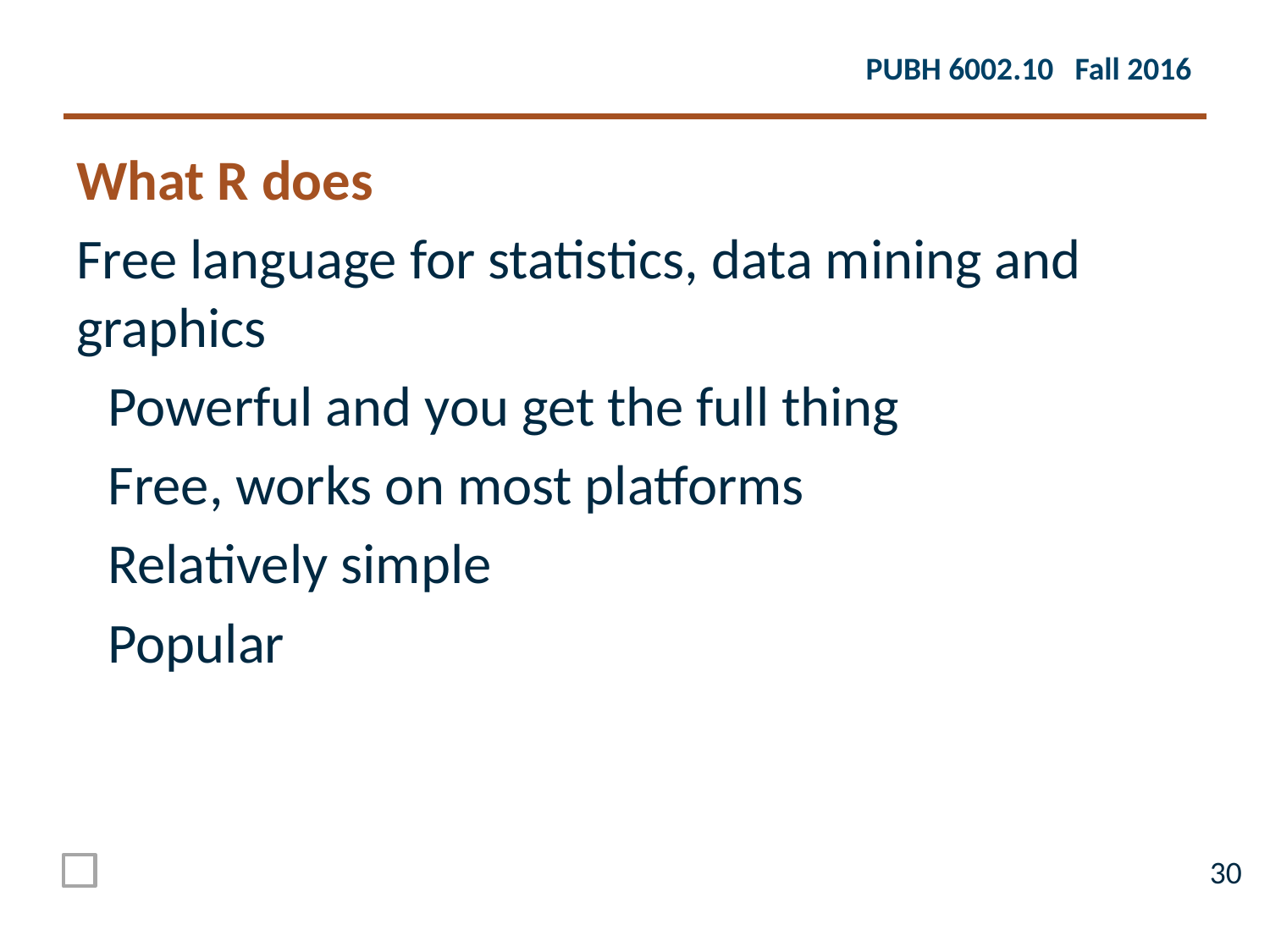

What R does
Free language for statistics, data mining and graphics
Powerful and you get the full thing
Free, works on most platforms
Relatively simple
Popular